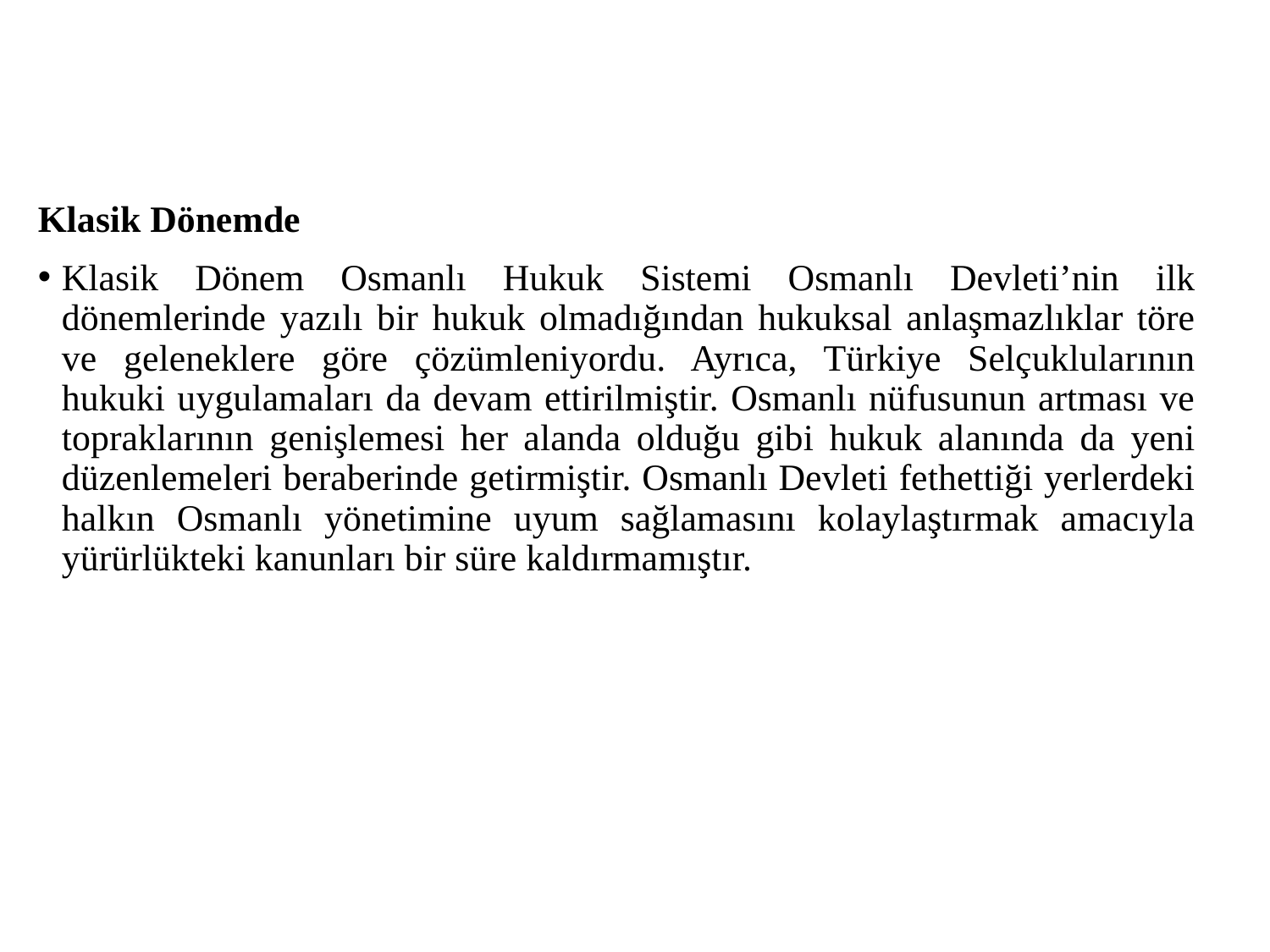

# Klasik Dönemde Osmanlı Hukuku

Klasik Dönem Osmanlı Hukuk Sistemi Osmanlı Devleti’nin ilk dönemlerinde yazılı bir hukuk olmadığından hukuksal anlaşmazlıklar töre ve geleneklere göre çözümleniyordu. Ayrıca, Türkiye Selçuklularının hukuki uygulamaları da devam ettirilmiştir. Osmanlı nüfusunun artması ve topraklarının genişlemesi her alanda olduğu gibi hukuk alanında da yeni düzenlemeleri beraberinde getirmiştir. Osmanlı Devleti fethettiği yerlerdeki halkın Osmanlı yönetimine uyum sağlamasını kolaylaştırmak amacıyla yürürlükteki kanunları bir süre kaldırmamıştır.